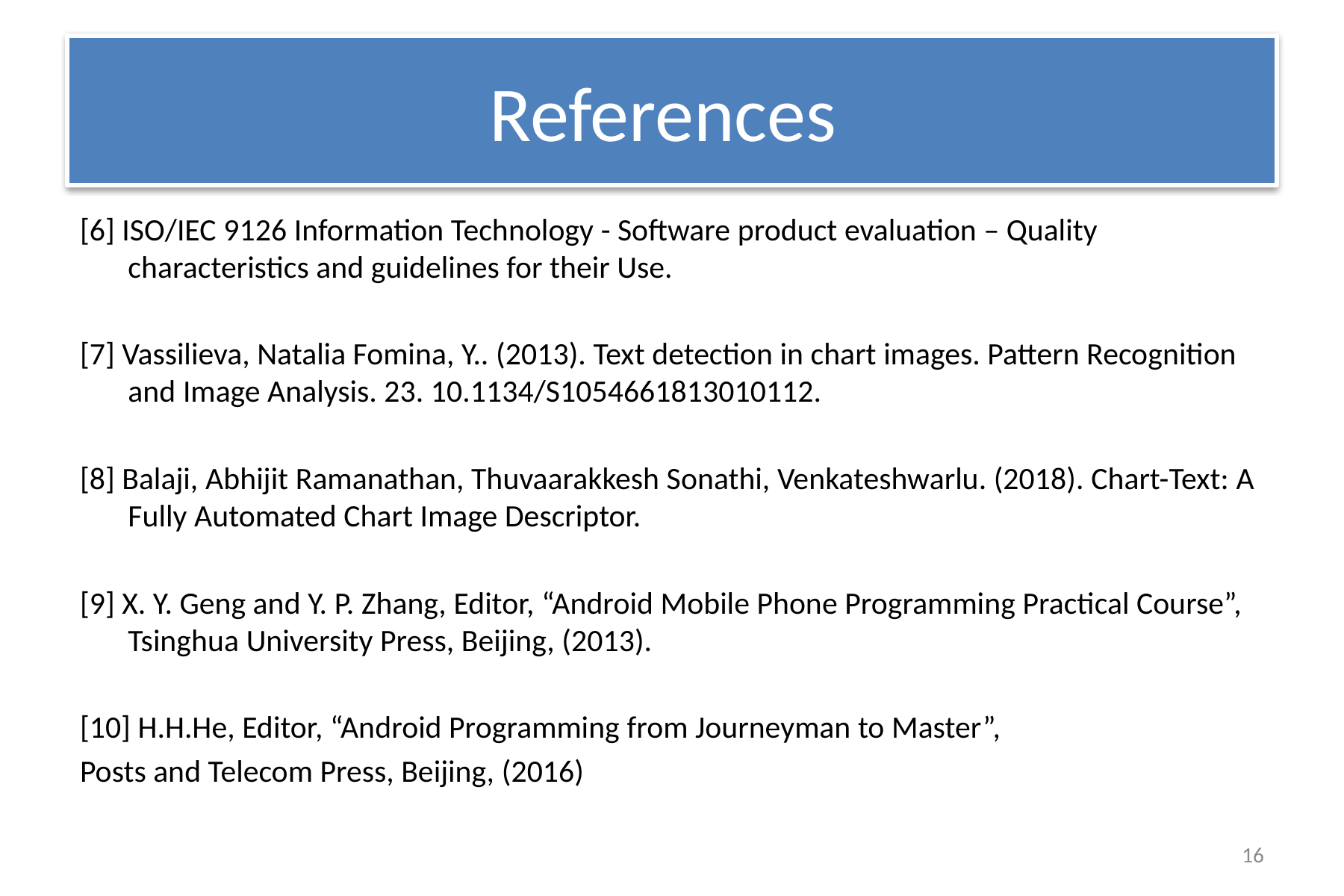

# References
[6] ISO/IEC 9126 Information Technology - Software product evaluation – Quality characteristics and guidelines for their Use.

[7] Vassilieva, Natalia Fomina, Y.. (2013). Text detection in chart images. Pattern Recognition and Image Analysis. 23. 10.1134/S1054661813010112.

[8] Balaji, Abhijit Ramanathan, Thuvaarakkesh Sonathi, Venkateshwarlu. (2018). Chart-Text: A Fully Automated Chart Image Descriptor.

[9] X. Y. Geng and Y. P. Zhang, Editor, “Android Mobile Phone Programming Practical Course”, Tsinghua University Press, Beijing, (2013).

[10] H.H.He, Editor, “Android Programming from Journeyman to Master”,
Posts and Telecom Press, Beijing, (2016)
16